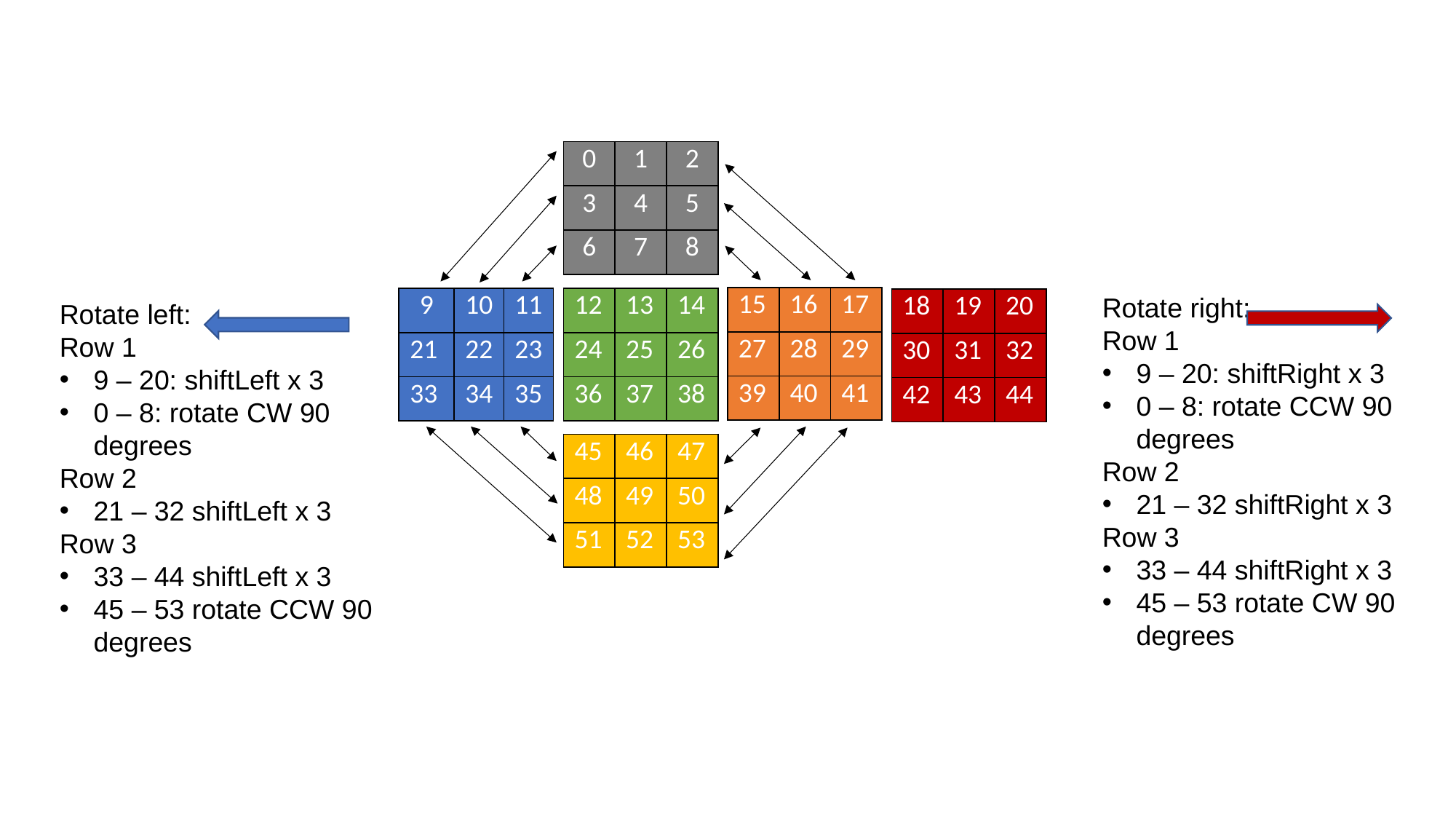

| 0 | 1 | 2 |
| --- | --- | --- |
| 3 | 4 | 5 |
| 6 | 7 | 8 |
Rotate right:
Row 1
9 – 20: shiftRight x 3
0 – 8: rotate CCW 90 degrees
Row 2
21 – 32 shiftRight x 3
Row 3
33 – 44 shiftRight x 3
45 – 53 rotate CW 90 degrees

| 15 | 16 | 17 |
| --- | --- | --- |
| 27 | 28 | 29 |
| 39 | 40 | 41 |
| 9 | 10 | 11 |
| --- | --- | --- |
| 21 | 22 | 23 |
| 33 | 34 | 35 |
| 12 | 13 | 14 |
| --- | --- | --- |
| 24 | 25 | 26 |
| 36 | 37 | 38 |
| 18 | 19 | 20 |
| --- | --- | --- |
| 30 | 31 | 32 |
| 42 | 43 | 44 |
Rotate left:
Row 1
9 – 20: shiftLeft x 3
0 – 8: rotate CW 90 degrees
Row 2
21 – 32 shiftLeft x 3
Row 3
33 – 44 shiftLeft x 3
45 – 53 rotate CCW 90 degrees

| 45 | 46 | 47 |
| --- | --- | --- |
| 48 | 49 | 50 |
| 51 | 52 | 53 |